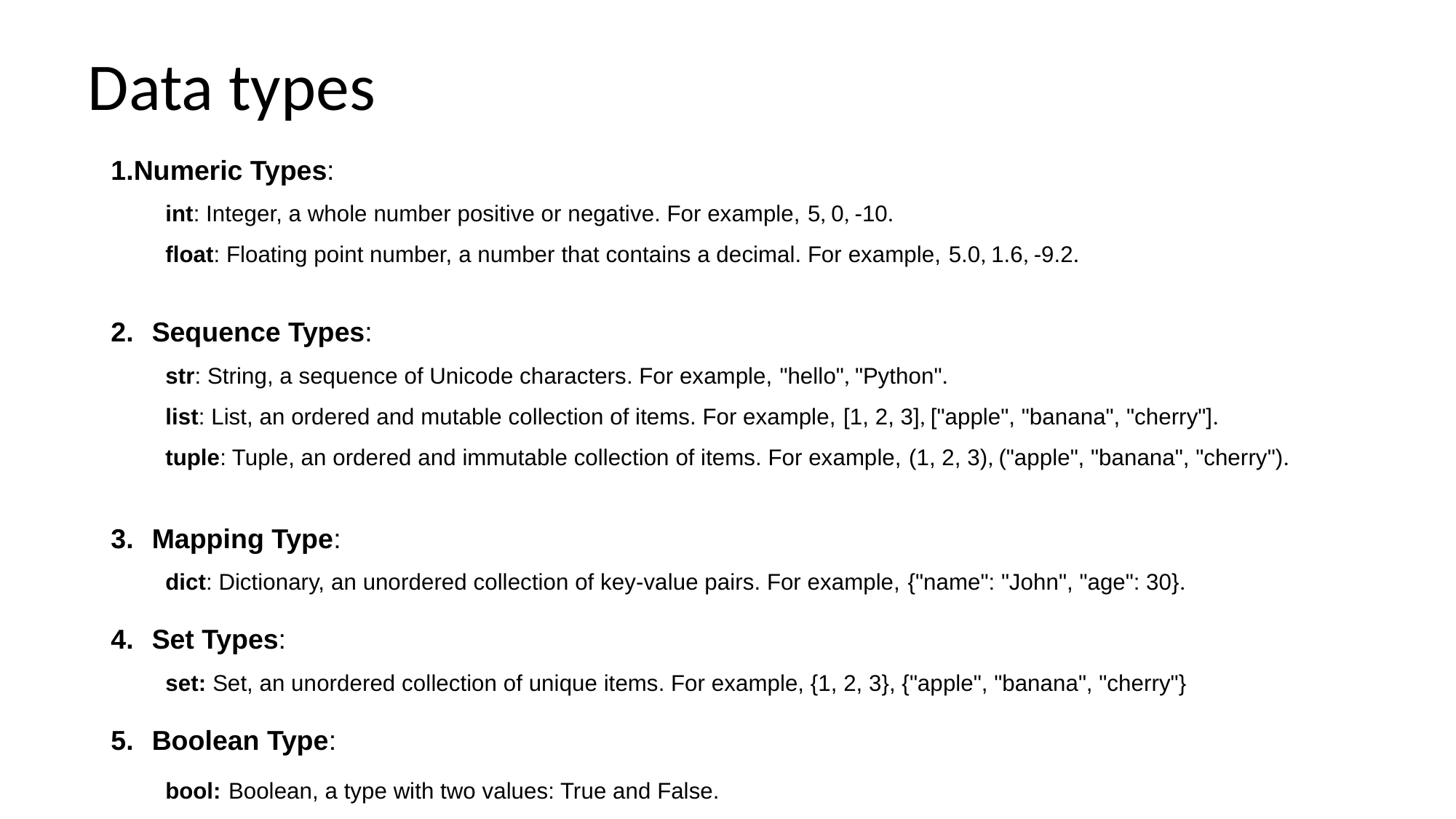

# Data types

Numeric Types:
int: Integer, a whole number positive or negative. For example, 5, 0, -10.
float: Floating point number, a number that contains a decimal. For example, 5.0, 1.6, -9.2.

Sequence Types:
str: String, a sequence of Unicode characters. For example, "hello", "Python".
list: List, an ordered and mutable collection of items. For example, [1, 2, 3], ["apple", "banana", "cherry"].
tuple: Tuple, an ordered and immutable collection of items. For example, (1, 2, 3), ("apple", "banana", "cherry").

Mapping Type:
dict: Dictionary, an unordered collection of key-value pairs. For example, {"name": "John", "age": 30}.

Set Types:
set: Set, an unordered collection of unique items. For example, {1, 2, 3}, {"apple", "banana", "cherry"}

Boolean Type:
bool: Boolean, a type with two values: True and False.